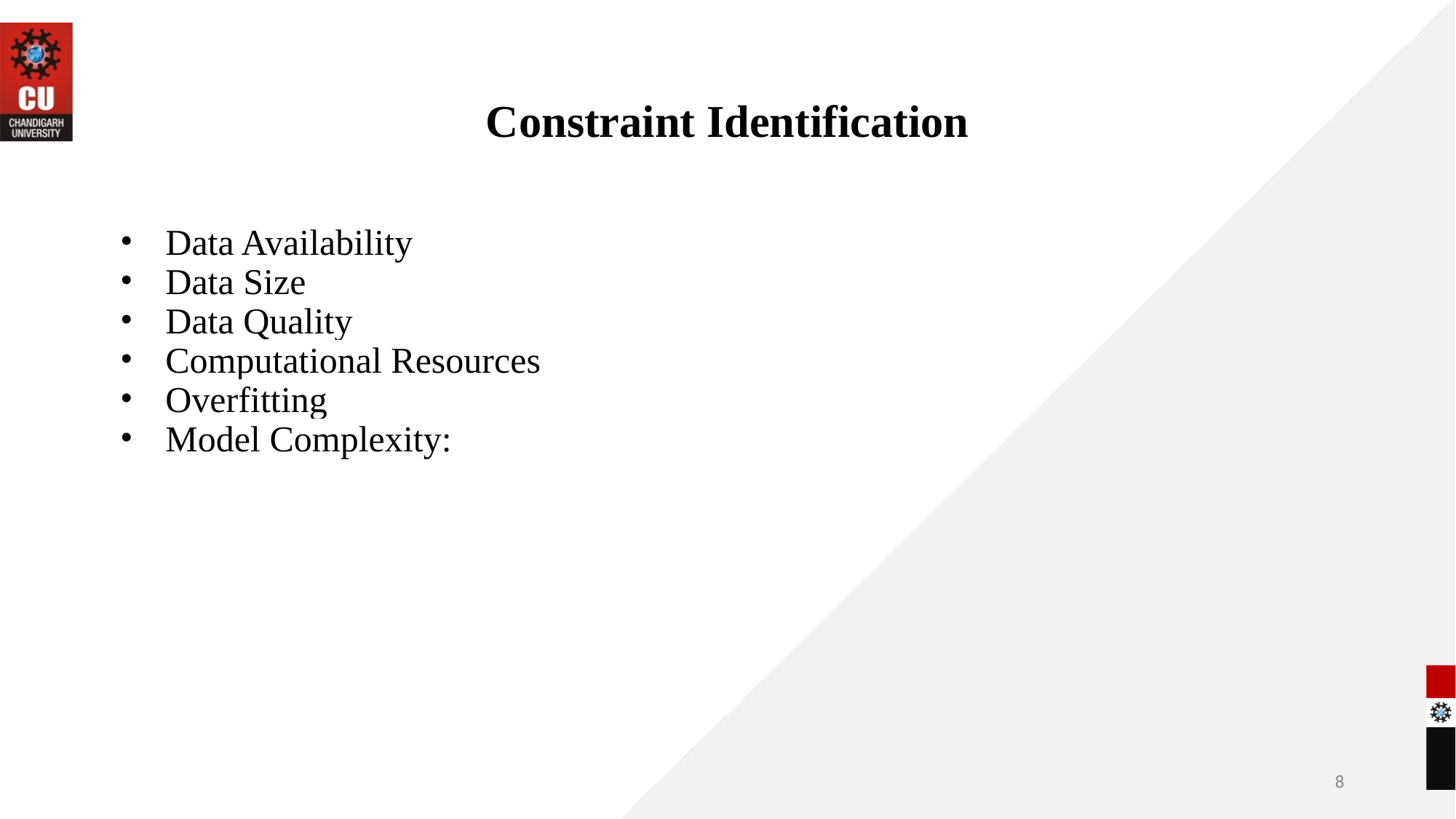

# Constraint Identification
Data Availability
Data Size
Data Quality
Computational Resources
Overfitting
Model Complexity:
8